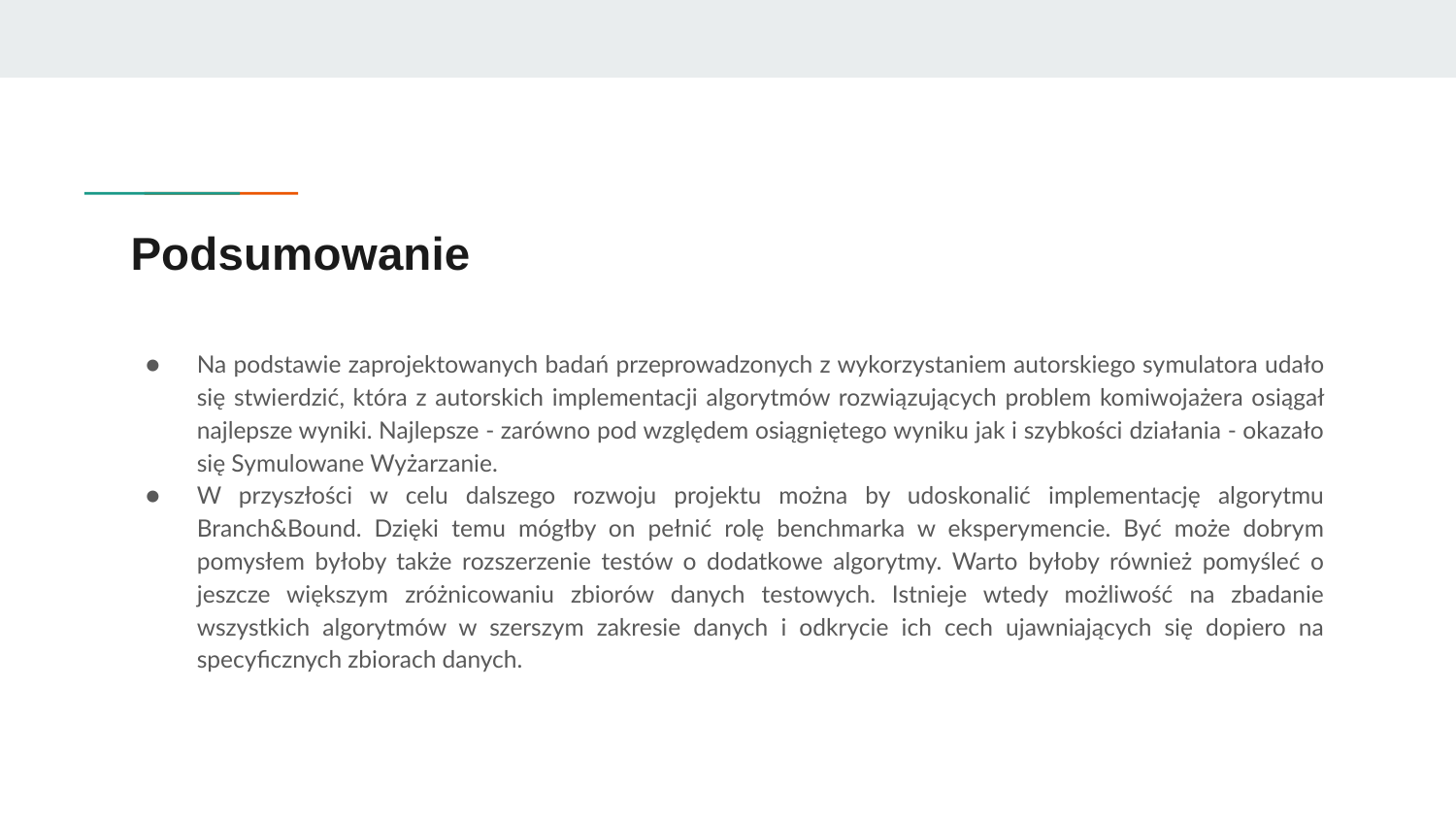

# Podsumowanie
Na podstawie zaprojektowanych badań przeprowadzonych z wykorzystaniem autorskiego symulatora udało się stwierdzić, która z autorskich implementacji algorytmów rozwiązujących problem komiwojażera osiągał najlepsze wyniki. Najlepsze - zarówno pod względem osiągniętego wyniku jak i szybkości działania - okazało się Symulowane Wyżarzanie.
W przyszłości w celu dalszego rozwoju projektu można by udoskonalić implementację algorytmu Branch&Bound. Dzięki temu mógłby on pełnić rolę benchmarka w eksperymencie. Być może dobrym pomysłem byłoby także rozszerzenie testów o dodatkowe algorytmy. Warto byłoby również pomyśleć o jeszcze większym zróżnicowaniu zbiorów danych testowych. Istnieje wtedy możliwość na zbadanie wszystkich algorytmów w szerszym zakresie danych i odkrycie ich cech ujawniających się dopiero na specyficznych zbiorach danych.